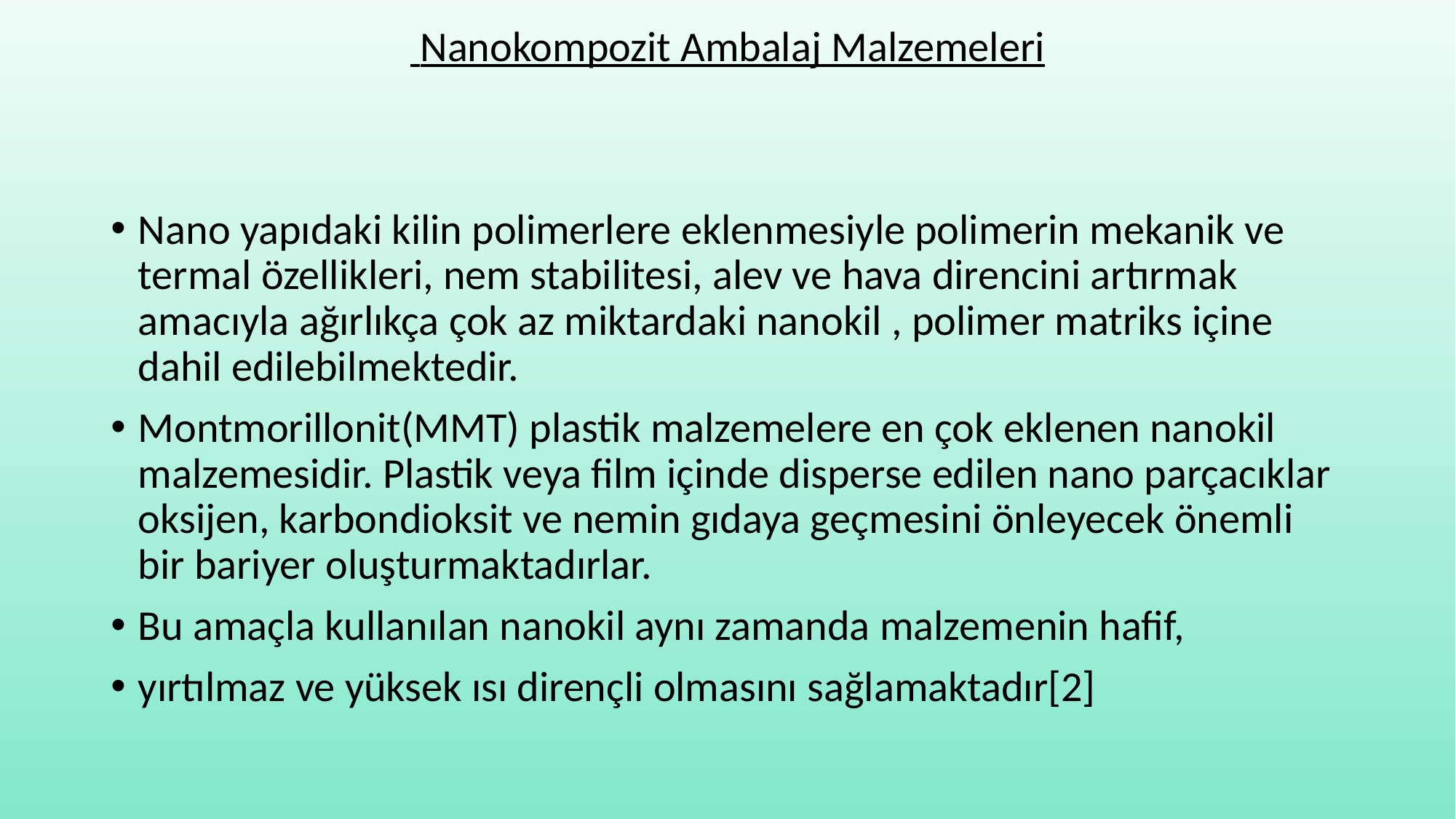

Nanokompozit Ambalaj Malzemeleri

Nano yapıdaki kilin polimerlere eklenmesiyle polimerin mekanik ve termal özellikleri, nem stabilitesi, alev ve hava direncini artırmak amacıyla ağırlıkça çok az miktardaki nanokil , polimer matriks içine dahil edilebilmektedir.
Montmorillonit(MMT) plastik malzemelere en çok eklenen nanokil malzemesidir. Plastik veya film içinde disperse edilen nano parçacıklar oksijen, karbondioksit ve nemin gıdaya geçmesini önleyecek önemli bir bariyer oluşturmaktadırlar.
Bu amaçla kullanılan nanokil aynı zamanda malzemenin hafif,
yırtılmaz ve yüksek ısı dirençli olmasını sağlamaktadır[2]